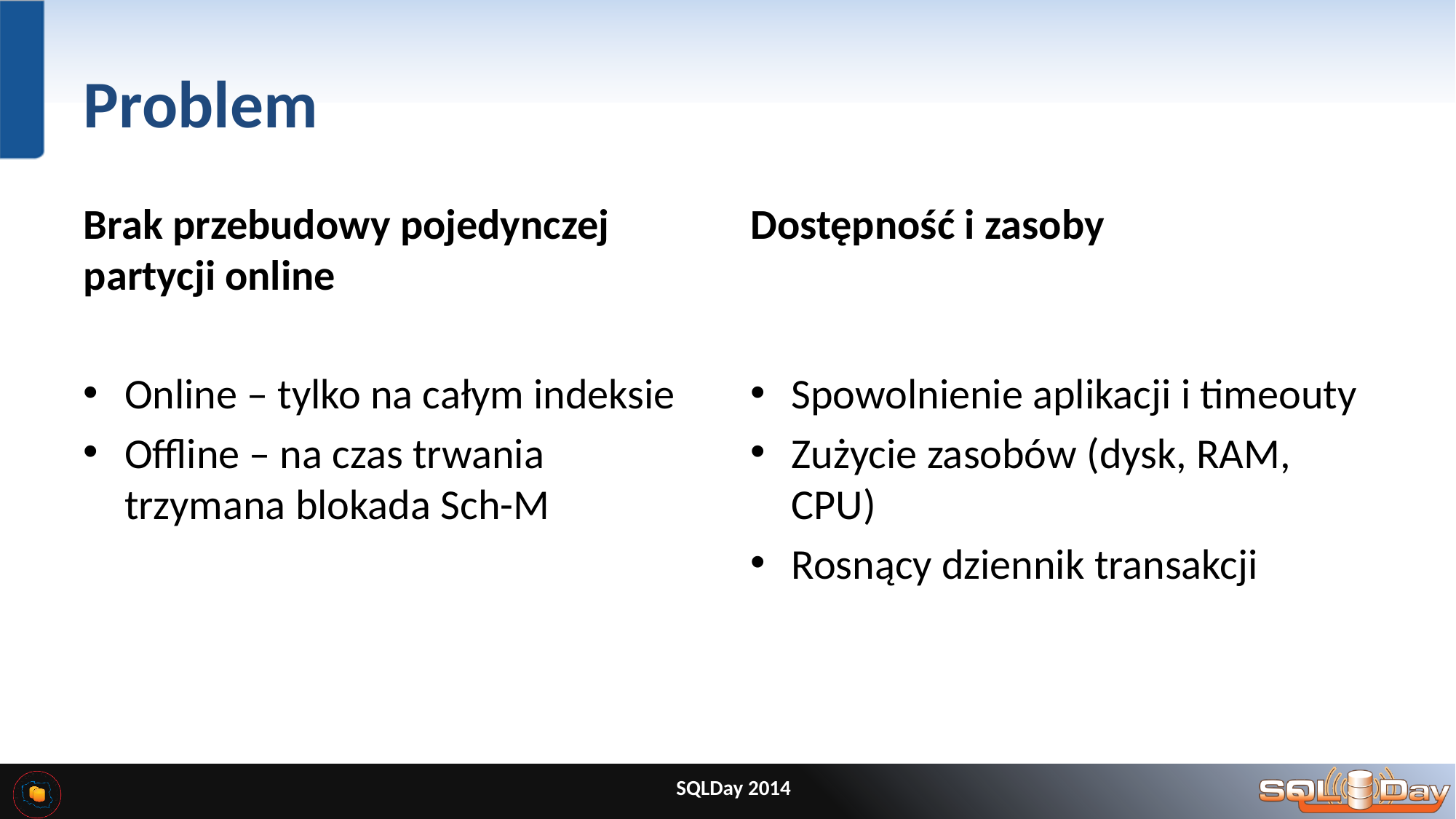

# Problem
Brak przebudowy pojedynczej partycji online

Online – tylko na całym indeksie
Offline – na czas trwania trzymana blokada Sch-M
Dostępność i zasoby

Spowolnienie aplikacji i timeouty
Zużycie zasobów (dysk, RAM, CPU)
Rosnący dziennik transakcji

SQLDay 2014